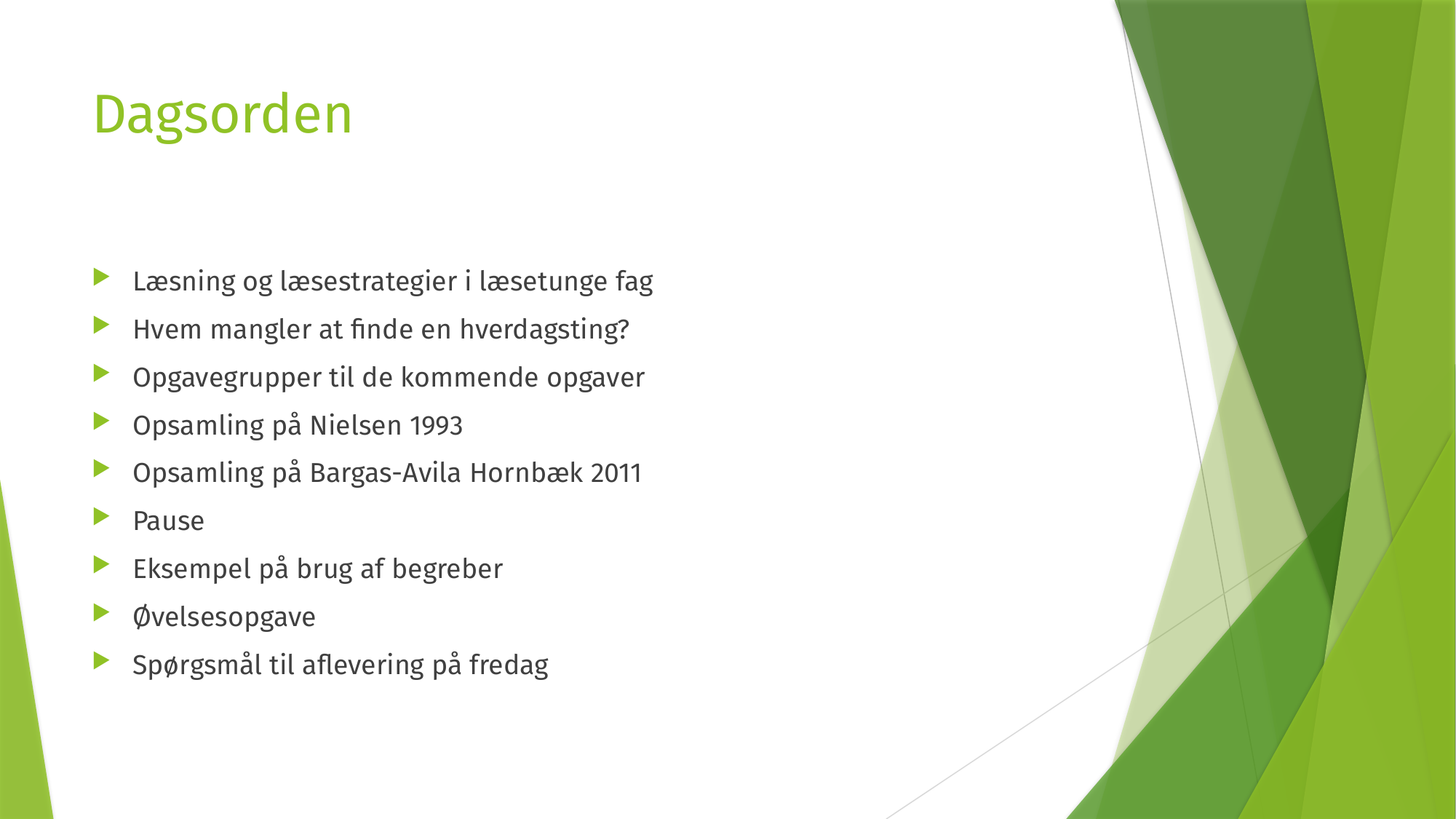

# Dagsorden
Læsning og læsestrategier i læsetunge fag
Hvem mangler at finde en hverdagsting?
Opgavegrupper til de kommende opgaver
Opsamling på Nielsen 1993
Opsamling på Bargas-Avila Hornbæk 2011
Pause
Eksempel på brug af begreber
Øvelsesopgave
Spørgsmål til aflevering på fredag